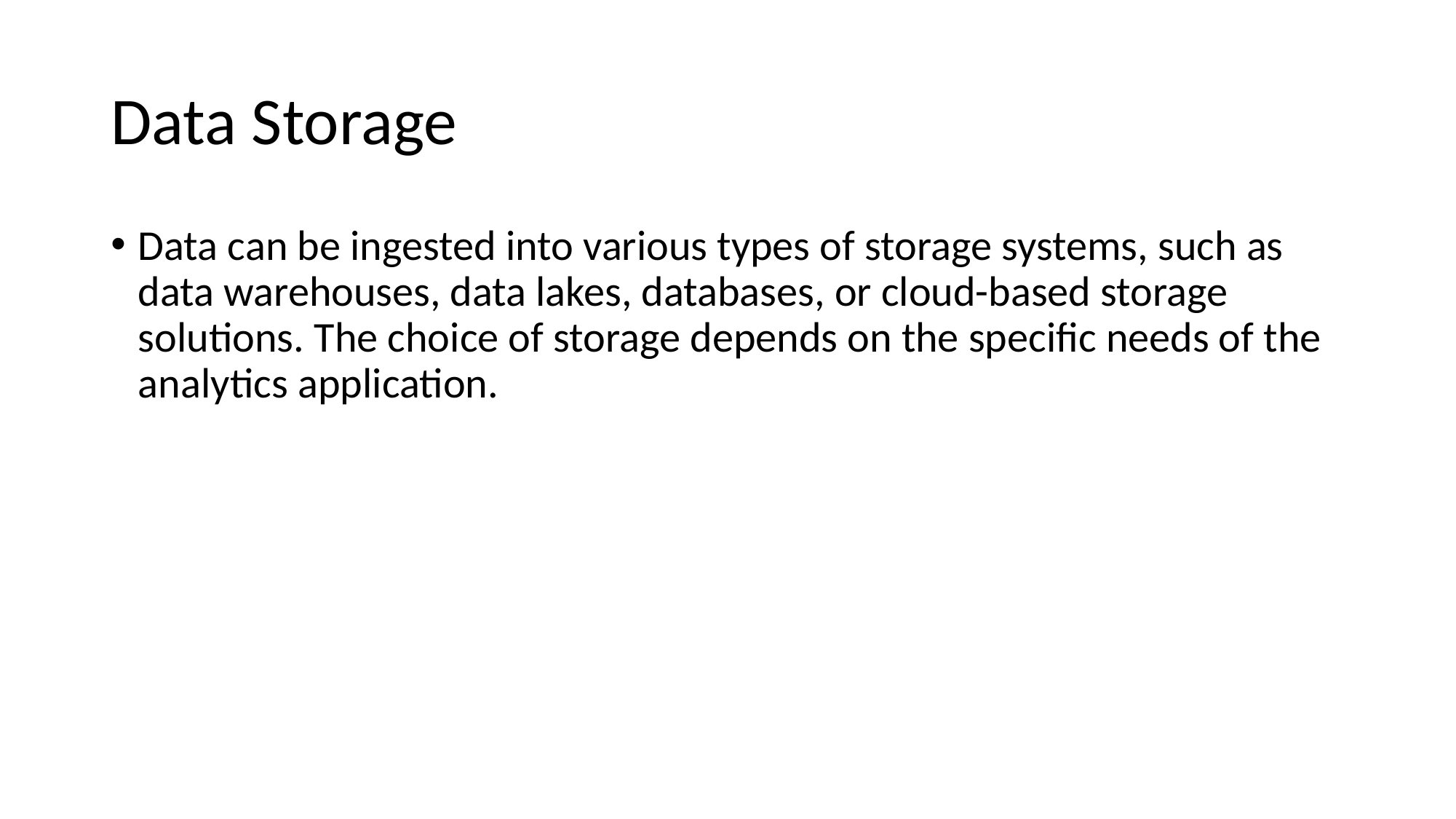

# Data Storage
Data can be ingested into various types of storage systems, such as data warehouses, data lakes, databases, or cloud-based storage solutions. The choice of storage depends on the specific needs of the analytics application.